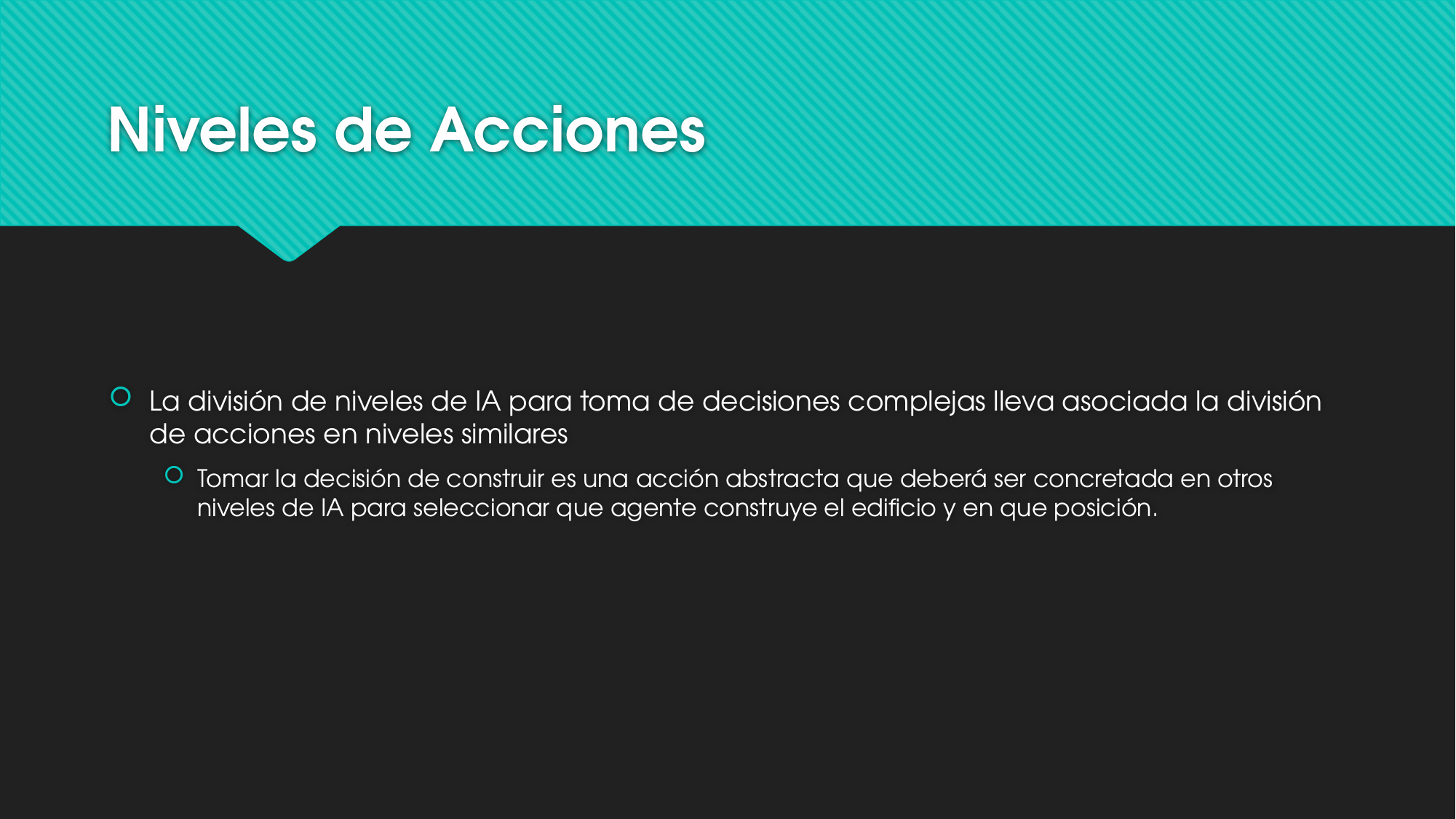

# Niveles de Acciones
La división de niveles de IA para toma de decisiones complejas lleva asociada la división de acciones en niveles similares
Tomar la decisión de construir es una acción abstracta que deberá ser concretada en otros niveles de IA para seleccionar que agente construye el edificio y en que posición.